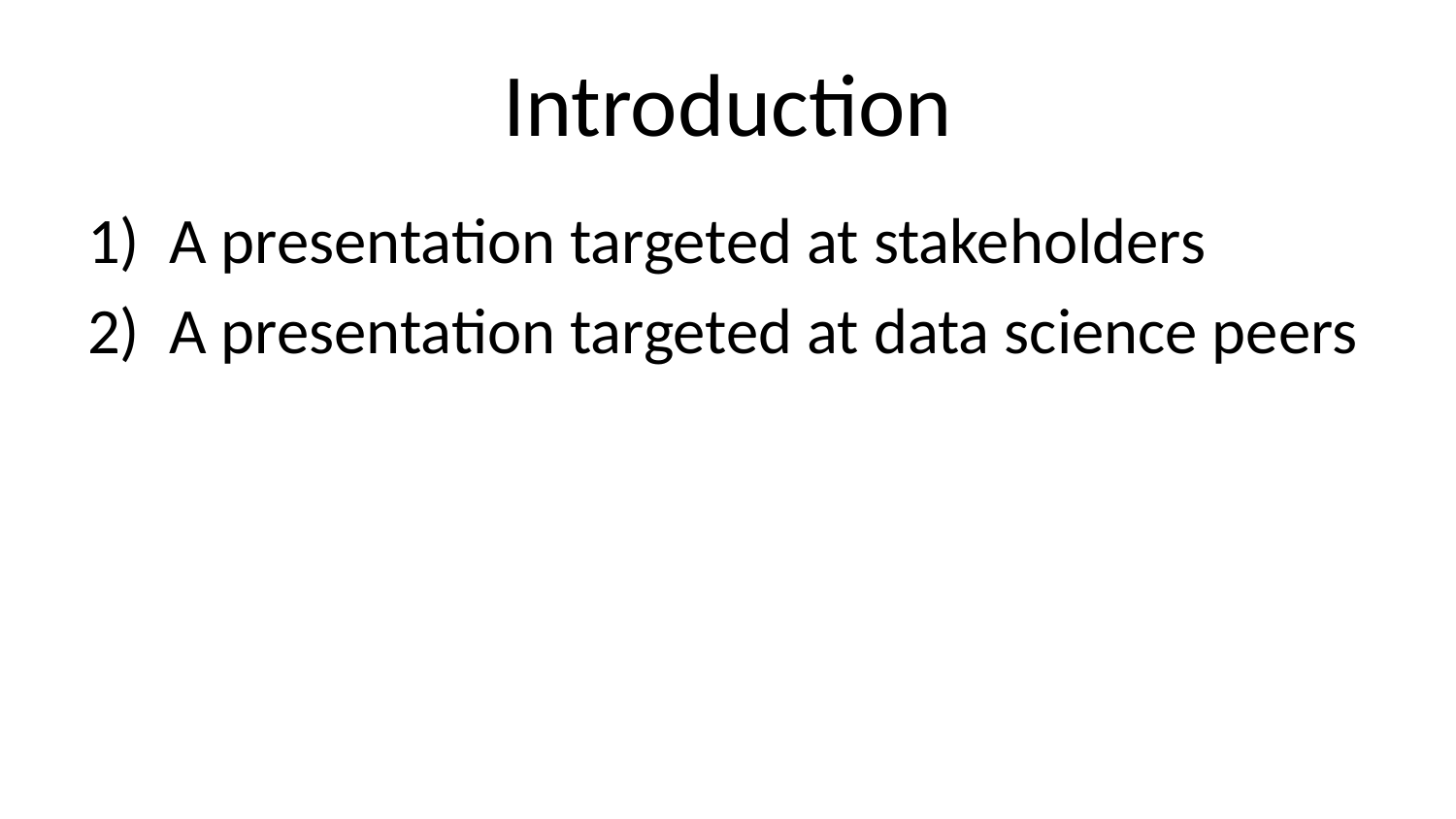

# Introduction
A presentation targeted at stakeholders
A presentation targeted at data science peers